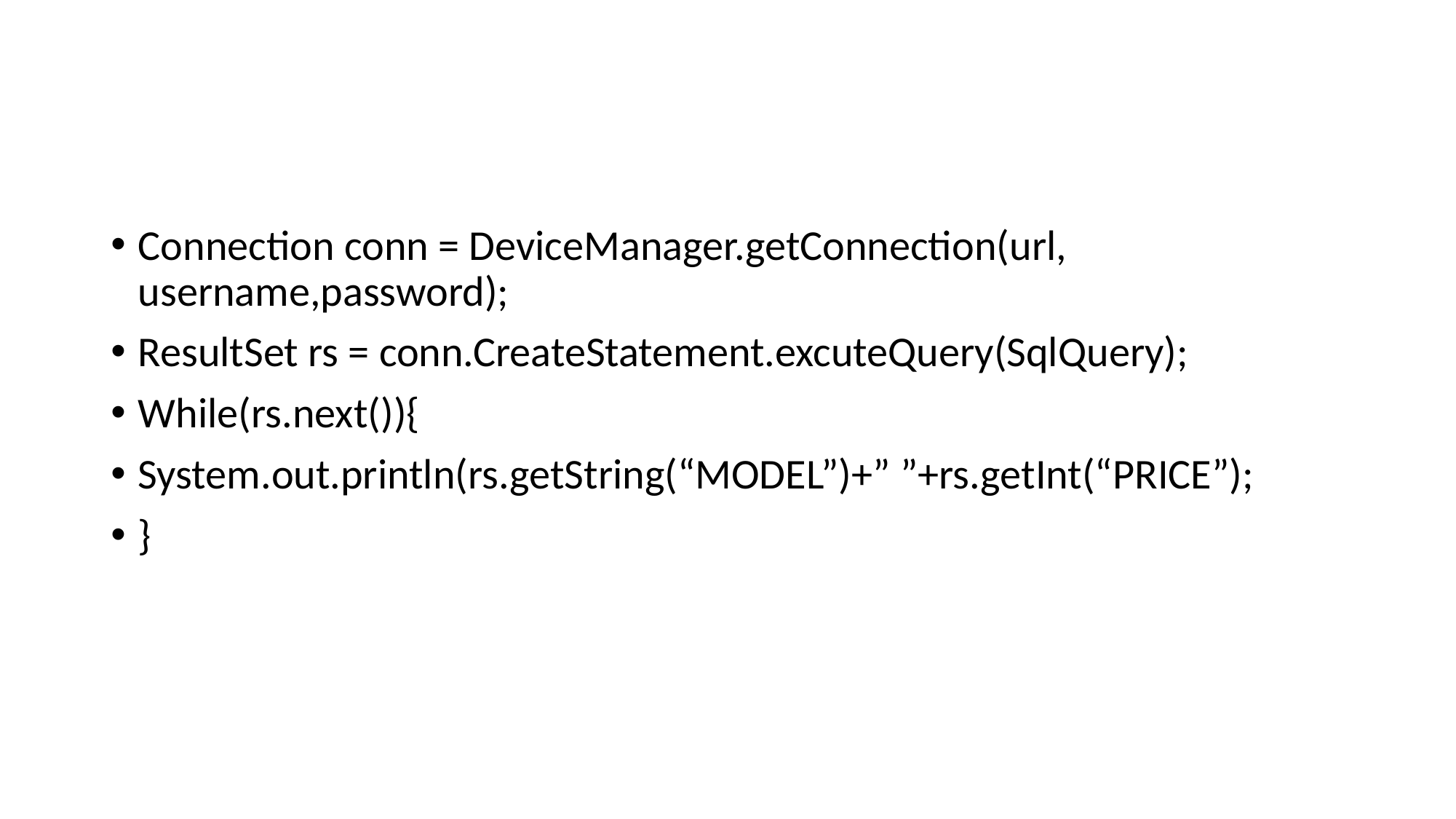

#
Connection conn = DeviceManager.getConnection(url, username,password);
ResultSet rs = conn.CreateStatement.excuteQuery(SqlQuery);
While(rs.next()){
System.out.println(rs.getString(“MODEL”)+” ”+rs.getInt(“PRICE”);
}